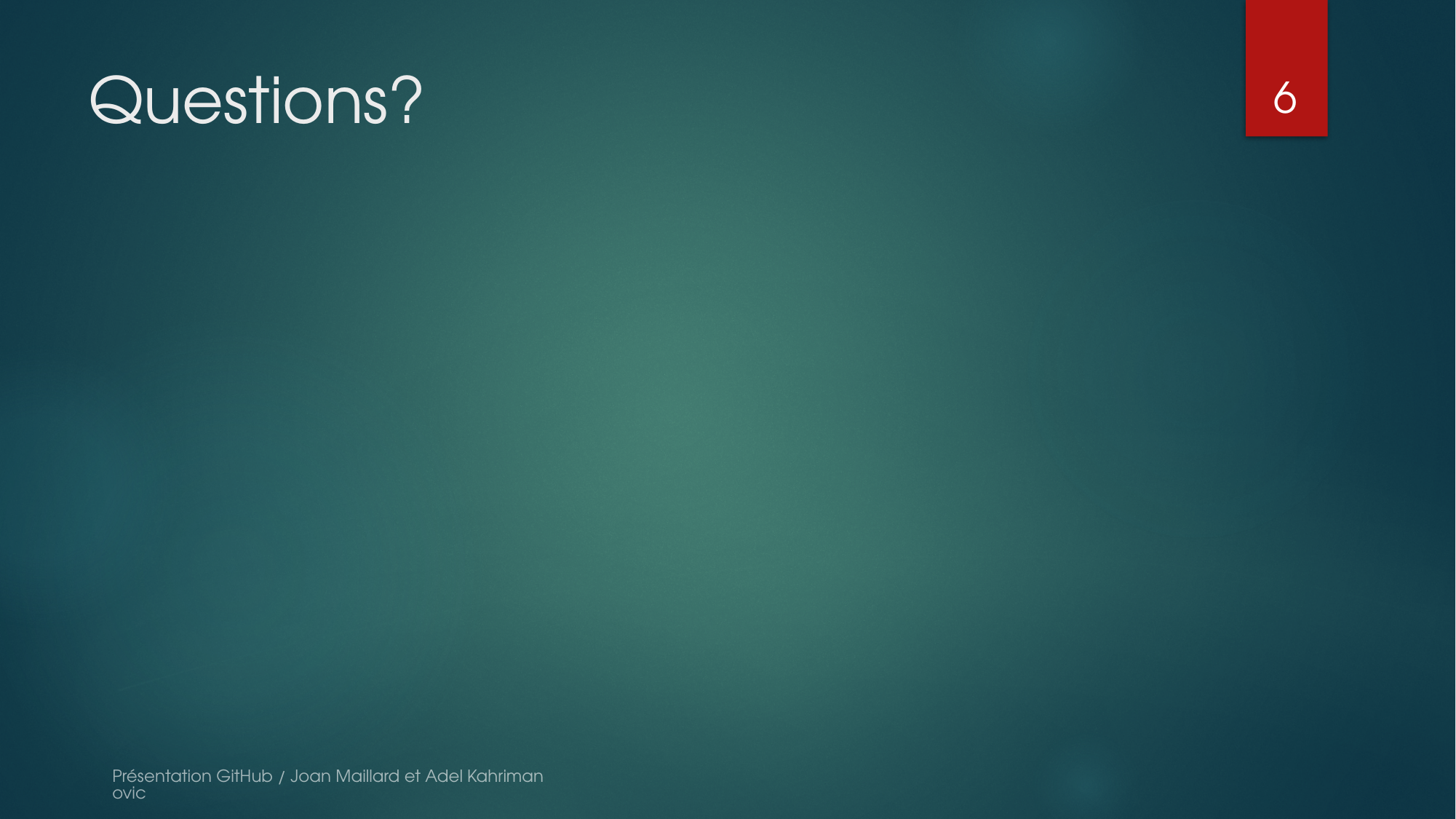

6
# Questions?
Présentation GitHub / Joan Maillard et Adel Kahrimanovic